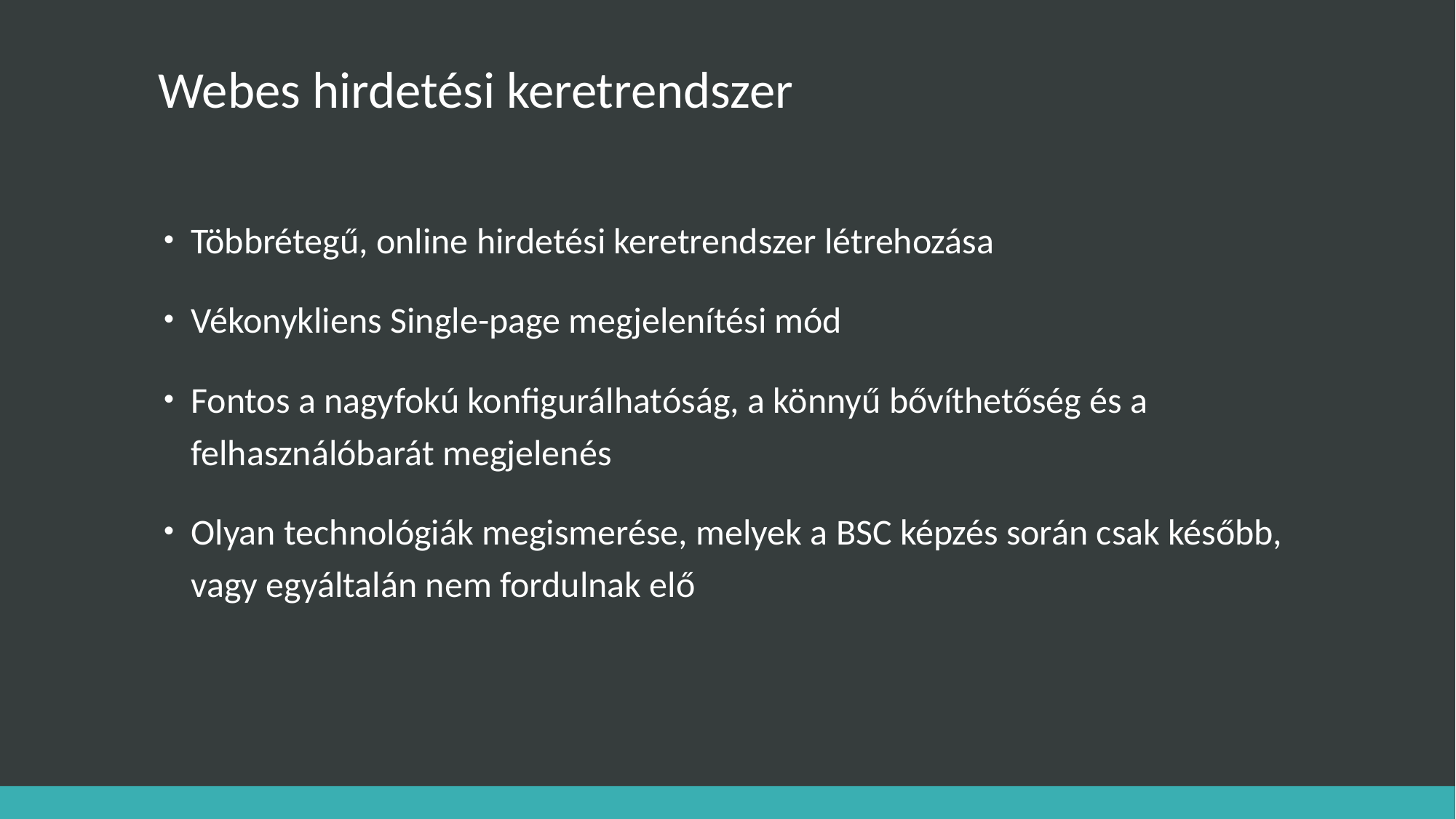

# Webes hirdetési keretrendszer
Többrétegű, online hirdetési keretrendszer létrehozása
Vékonykliens Single-page megjelenítési mód
Fontos a nagyfokú konfigurálhatóság, a könnyű bővíthetőség és a felhasználóbarát megjelenés
Olyan technológiák megismerése, melyek a BSC képzés során csak később, vagy egyáltalán nem fordulnak elő